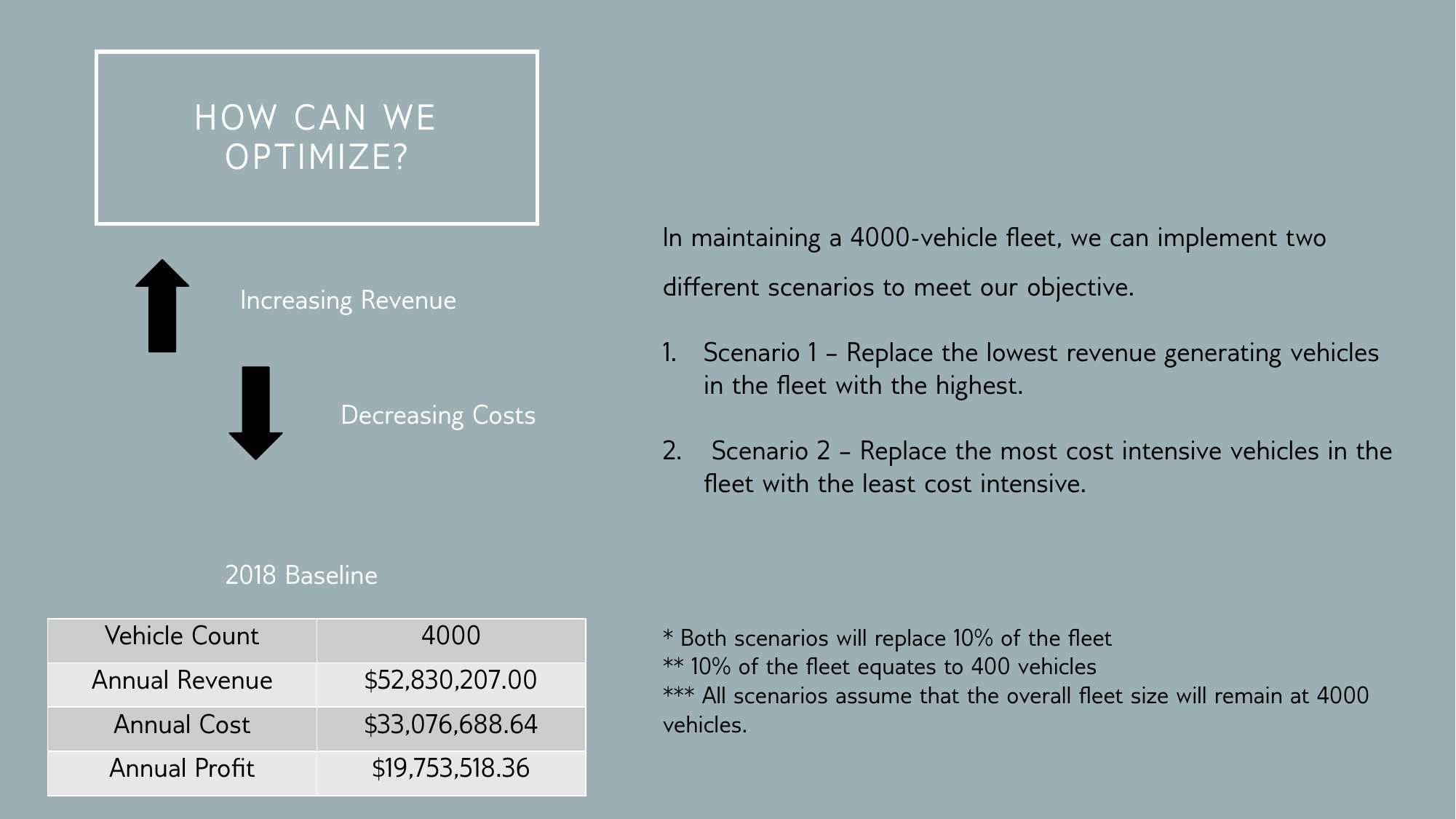

# How can we optimize?

In maintaining a 4000-vehicle fleet, we can implement two different scenarios to meet our objective.

Scenario 1 – Replace the lowest revenue generating vehicles in the fleet with the highest.

 Scenario 2 – Replace the most cost intensive vehicles in the fleet with the least cost intensive.

* Both scenarios will replace 10% of the fleet
** 10% of the fleet equates to 400 vehicles
*** All scenarios assume that the overall fleet size will remain at 4000 vehicles.

Increasing Revenue

Decreasing Costs
2018 Baseline
| Vehicle Count | 4000 |
| --- | --- |
| Annual Revenue | $52,830,207.00 |
| Annual Cost | $33,076,688.64 |
| Annual Profit | $19,753,518.36 |